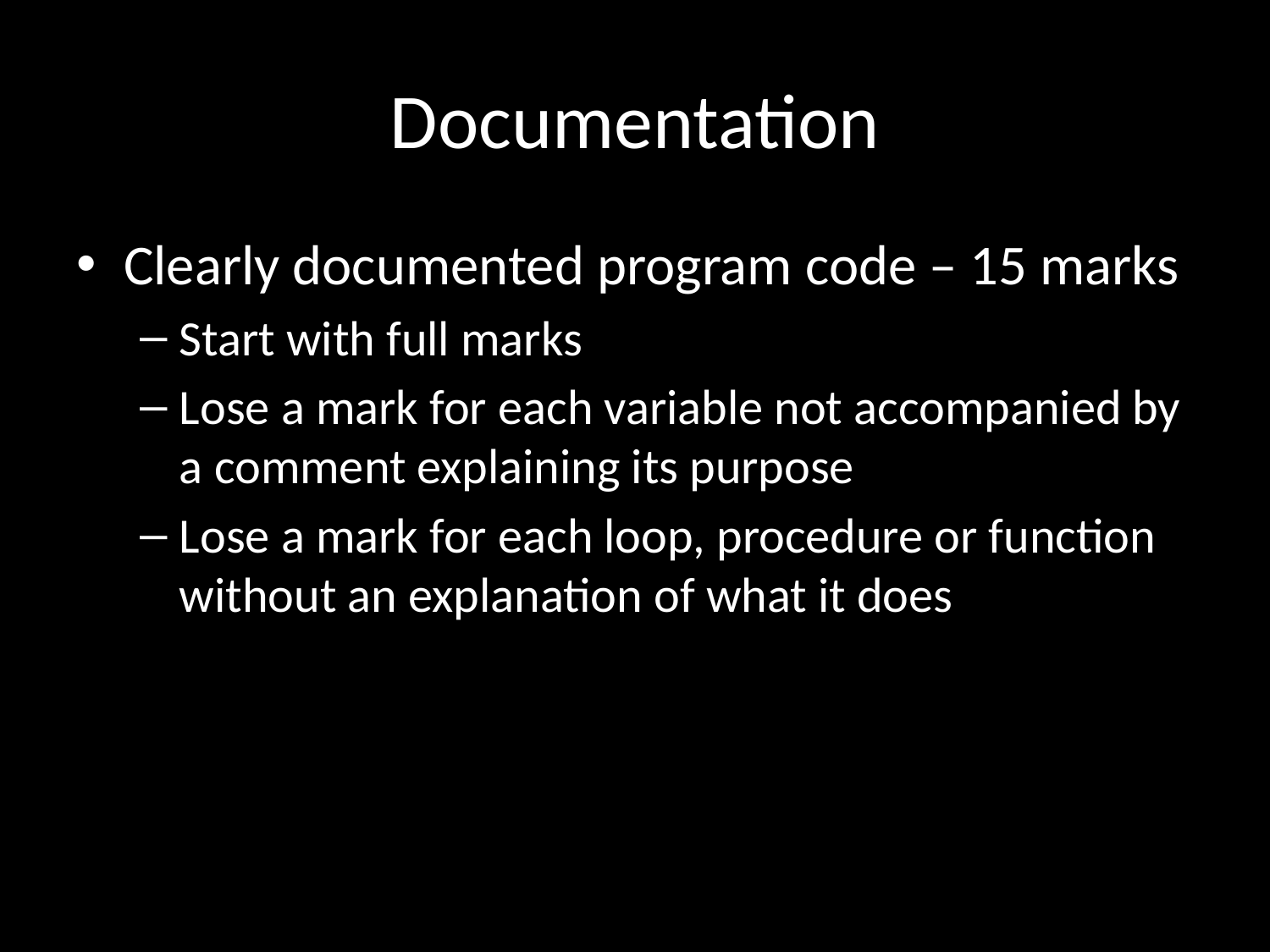

# Documentation
Clearly documented program code – 15 marks
Start with full marks
Lose a mark for each variable not accompanied by a comment explaining its purpose
Lose a mark for each loop, procedure or function without an explanation of what it does